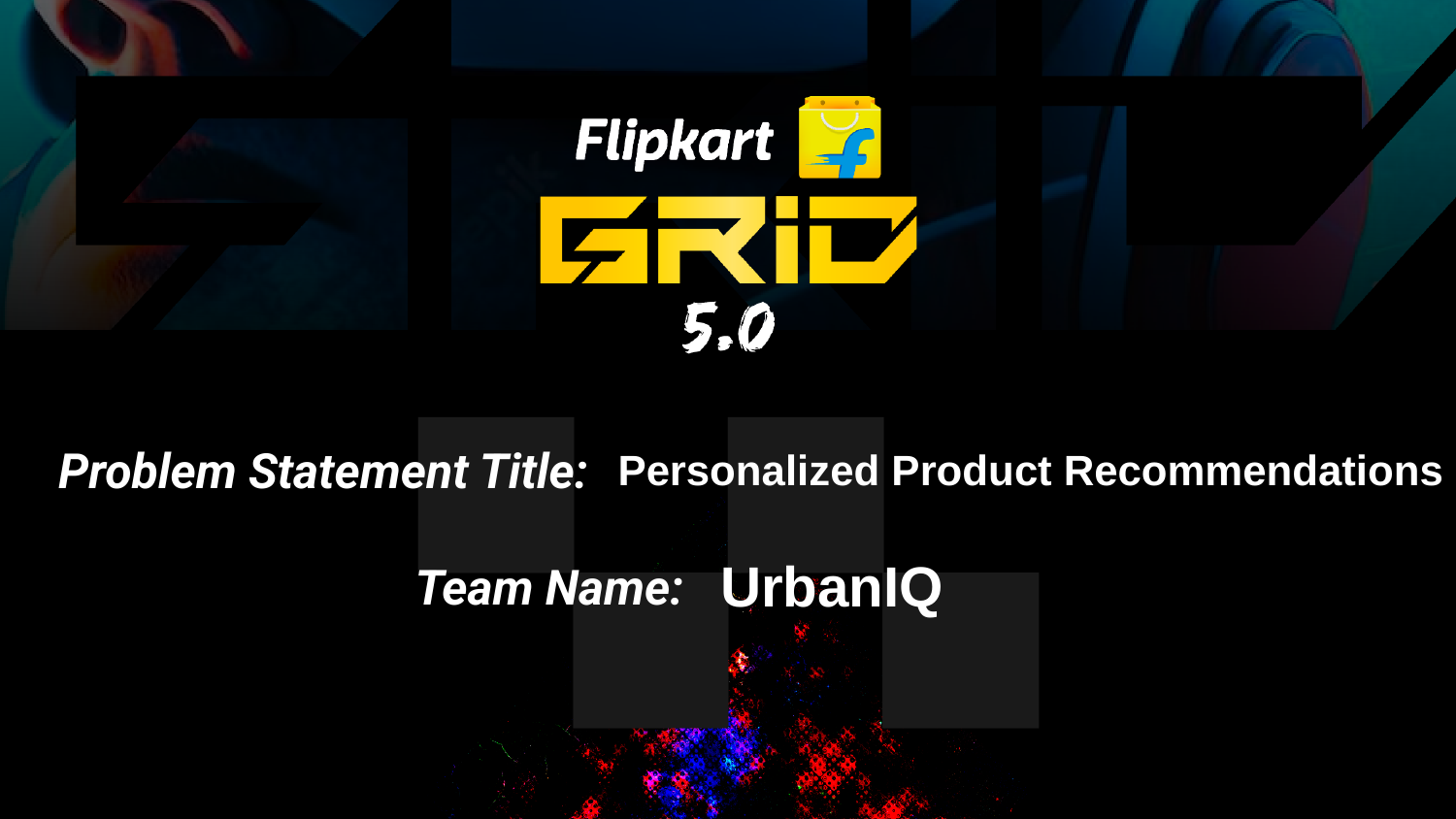

Problem Statement Title:
                              Team Name:

Personalized Product Recommendations
UrbanIQ